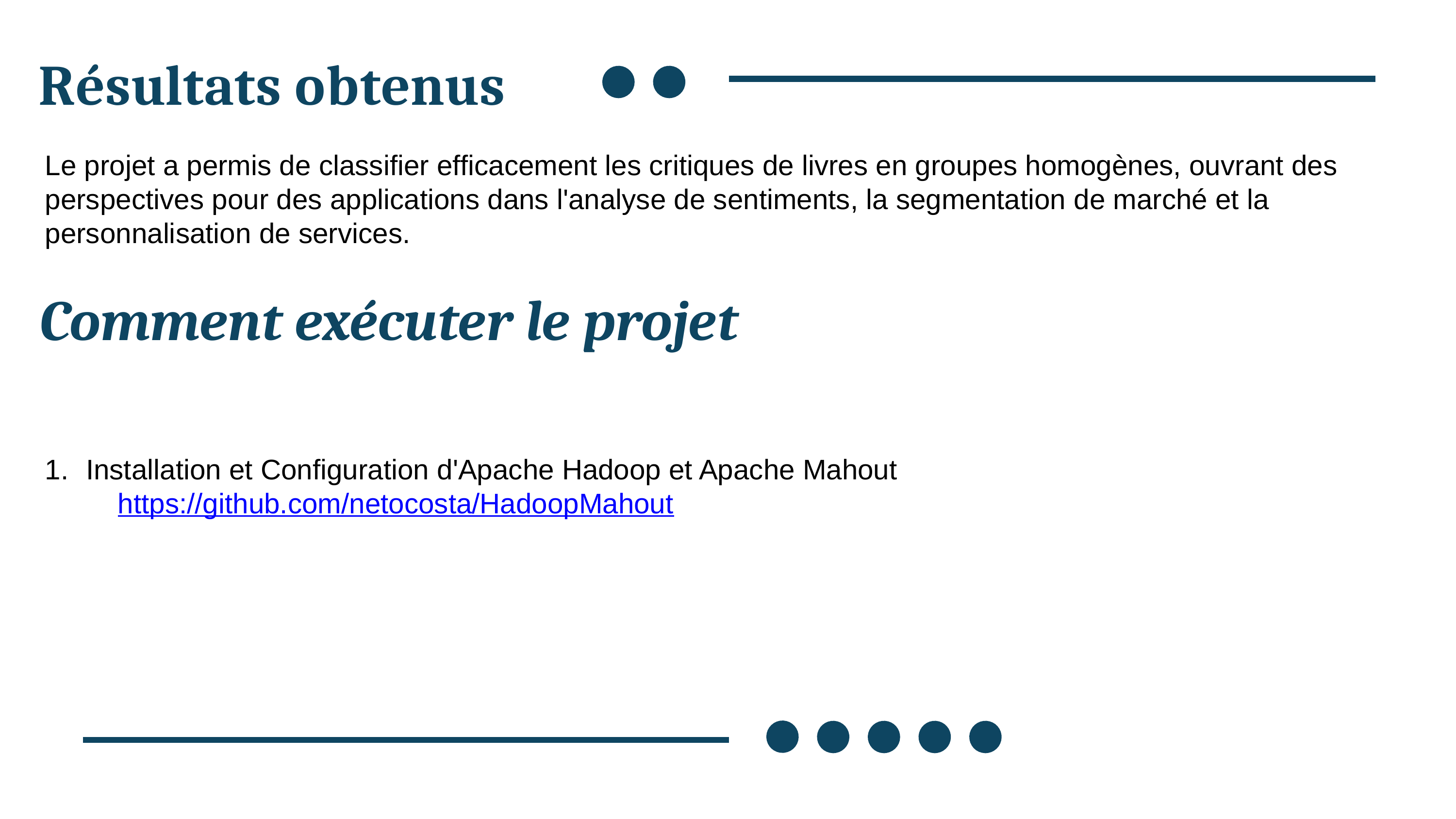

Résultats obtenus

Le projet a permis de classifier efficacement les critiques de livres en groupes homogènes, ouvrant des perspectives pour des applications dans l'analyse de sentiments, la segmentation de marché et la personnalisation de services.
Comment exécuter le projet
Installation et Configuration d'Apache Hadoop et Apache Mahout
	https://github.com/netocosta/HadoopMahout